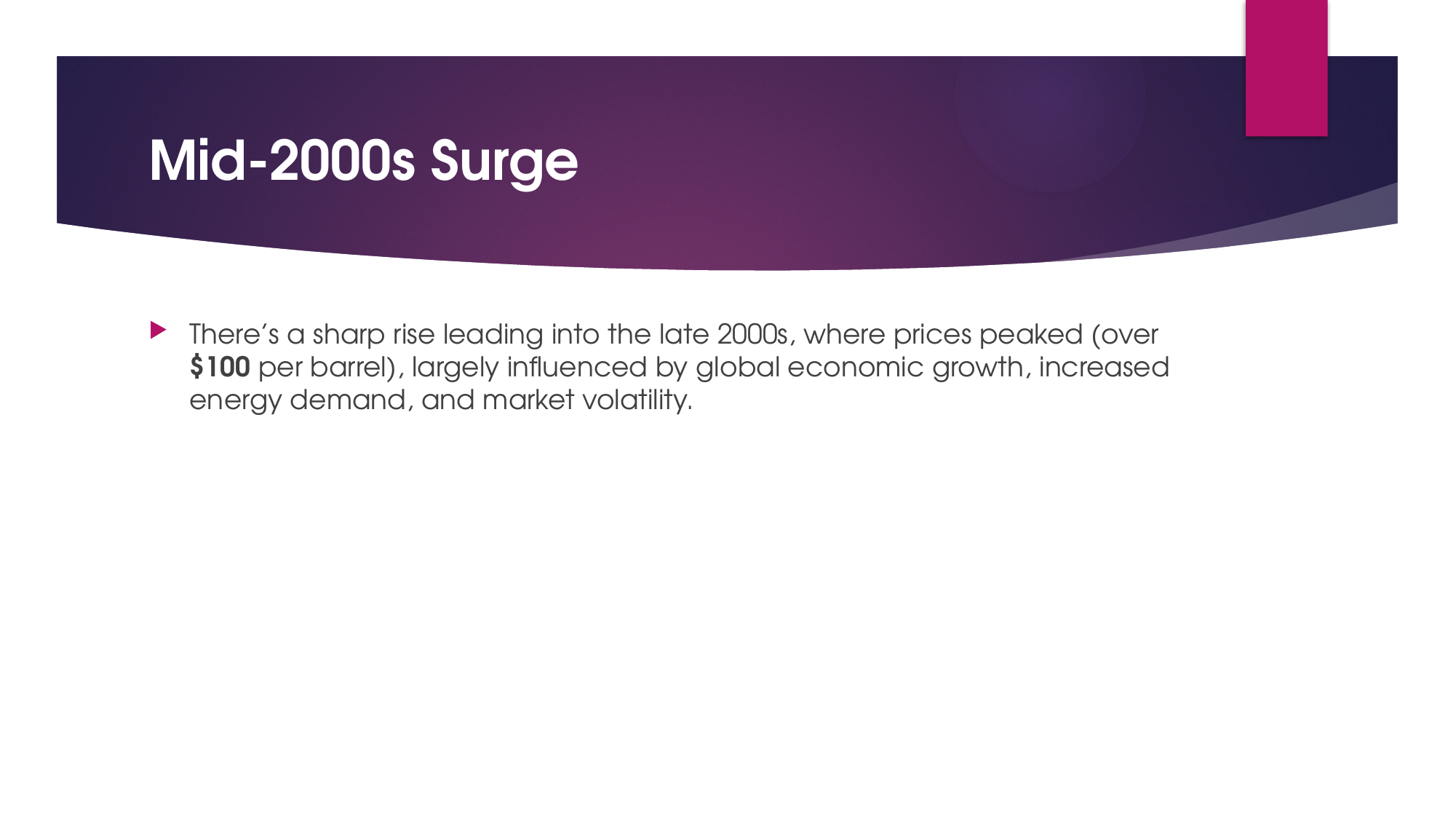

# Mid‑2000s Surge
There’s a sharp rise leading into the late 2000s, where prices peaked (over $100 per barrel), largely influenced by global economic growth, increased energy demand, and market volatility.